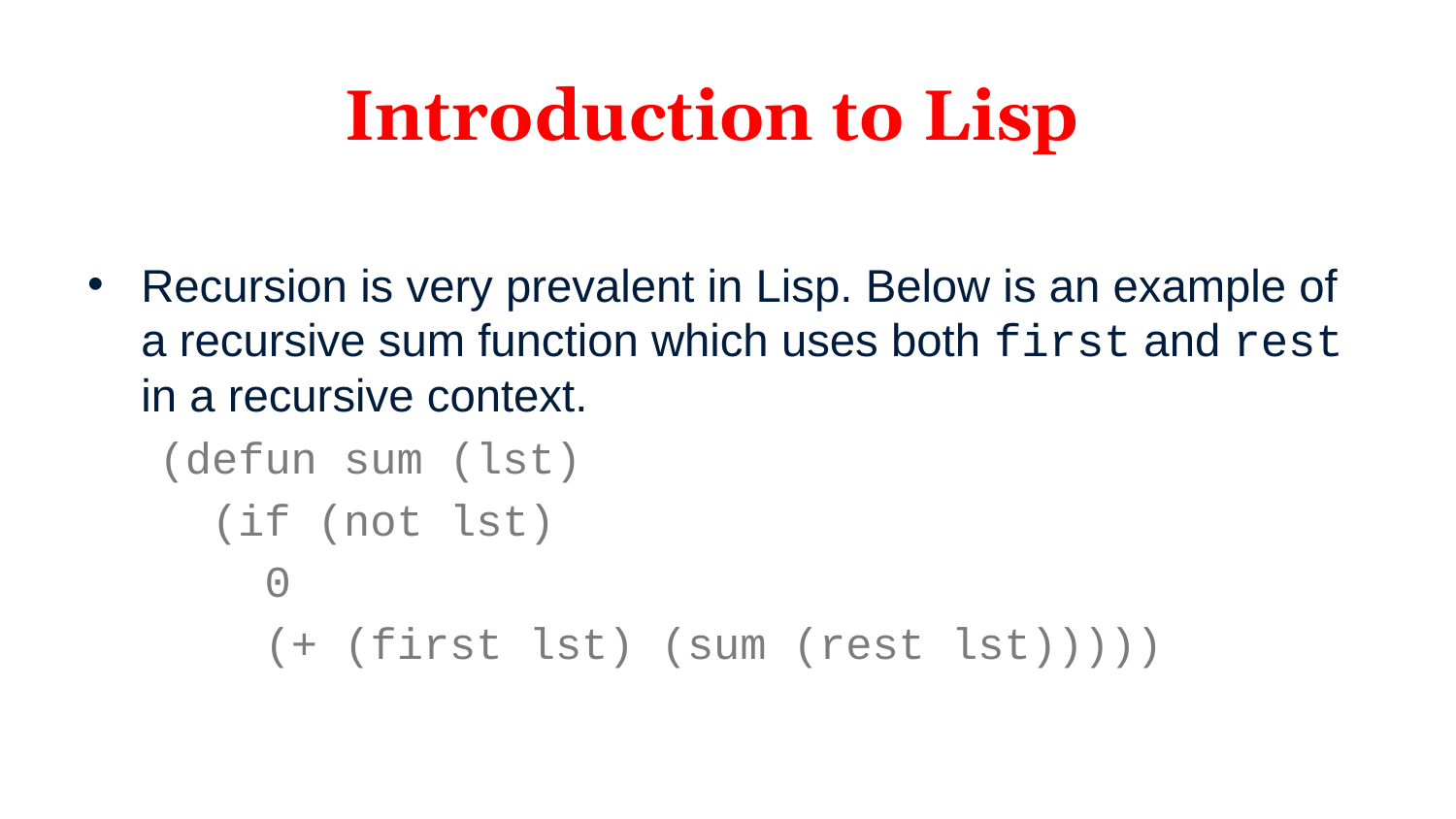

# Introduction to Lisp
Recursion is very prevalent in Lisp. Below is an example of a recursive sum function which uses both first and rest in a recursive context.
(defun sum (lst)
  (if (not lst)
    0
    (+ (first lst) (sum (rest lst)))))